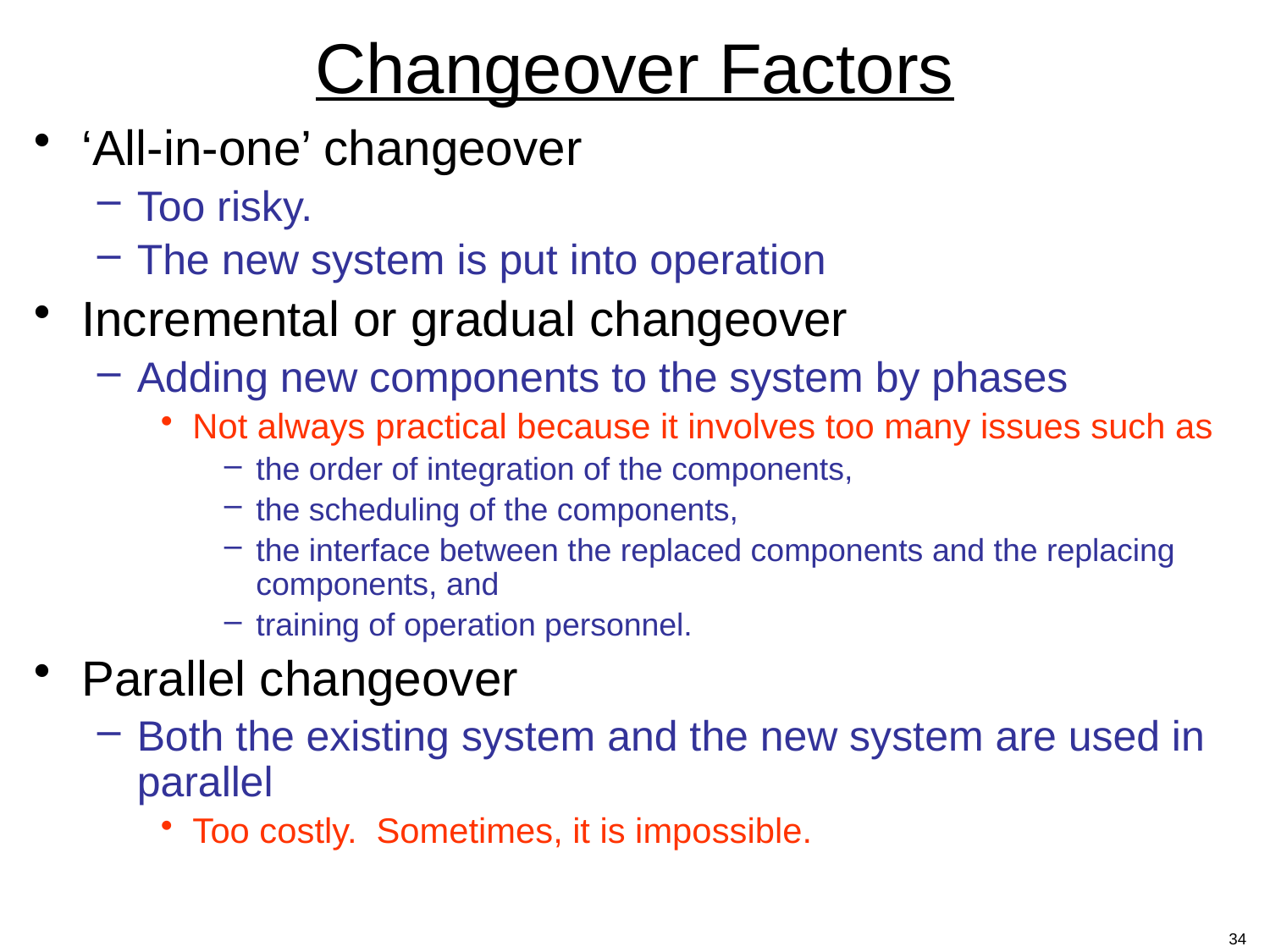

# Changeover Factors
‘All-in-one’ changeover
Too risky.
The new system is put into operation
Incremental or gradual changeover
Adding new components to the system by phases
Not always practical because it involves too many issues such as
the order of integration of the components,
the scheduling of the components,
the interface between the replaced components and the replacing components, and
training of operation personnel.
Parallel changeover
Both the existing system and the new system are used in parallel
Too costly.  Sometimes, it is impossible.
34